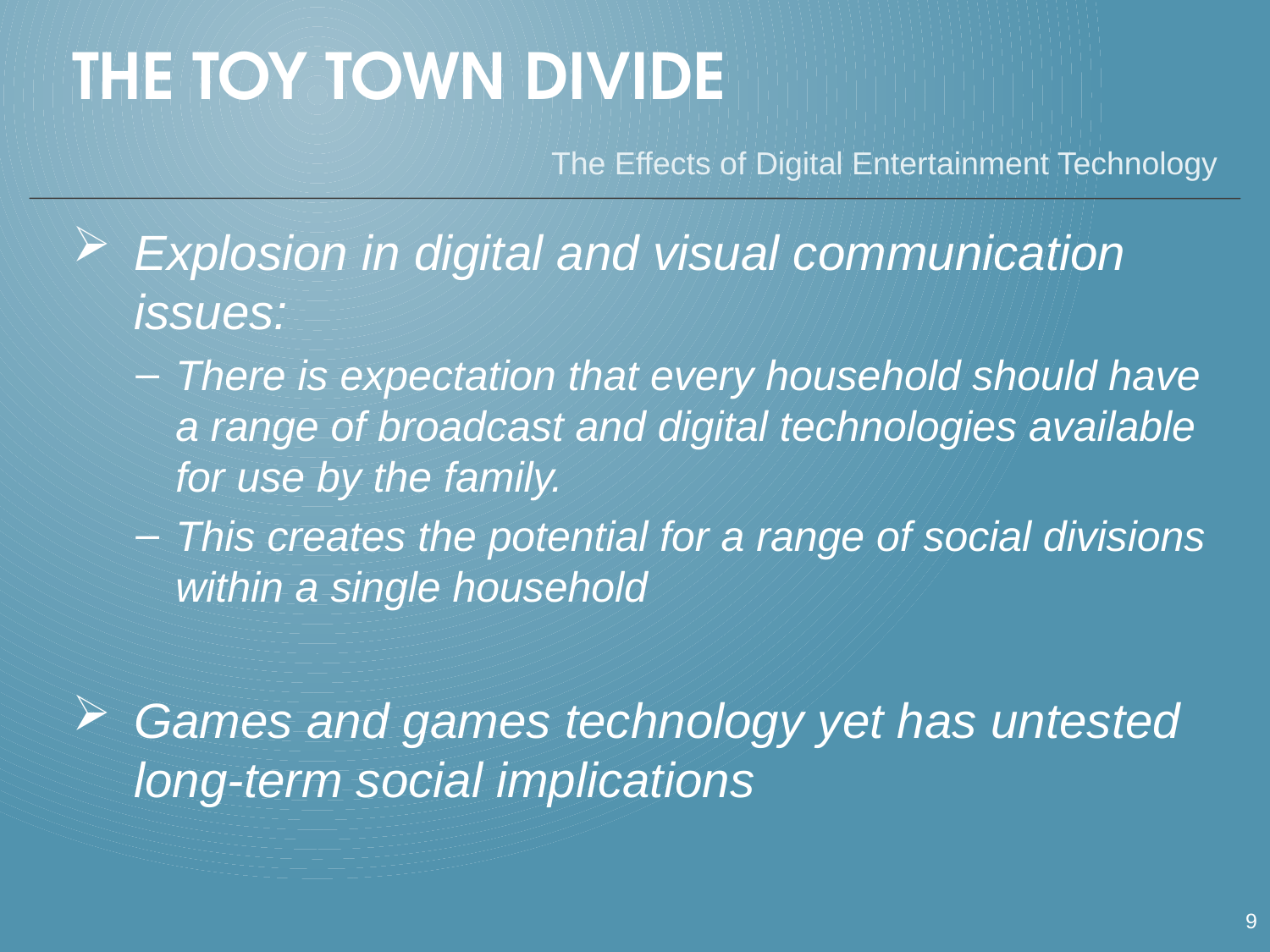

# The Toy Town Divide
The Effects of Digital Entertainment Technology
Explosion in digital and visual communication issues:
There is expectation that every household should have a range of broadcast and digital technologies available for use by the family.
This creates the potential for a range of social divisions within a single household

Games and games technology yet has untested long-term social implications
9